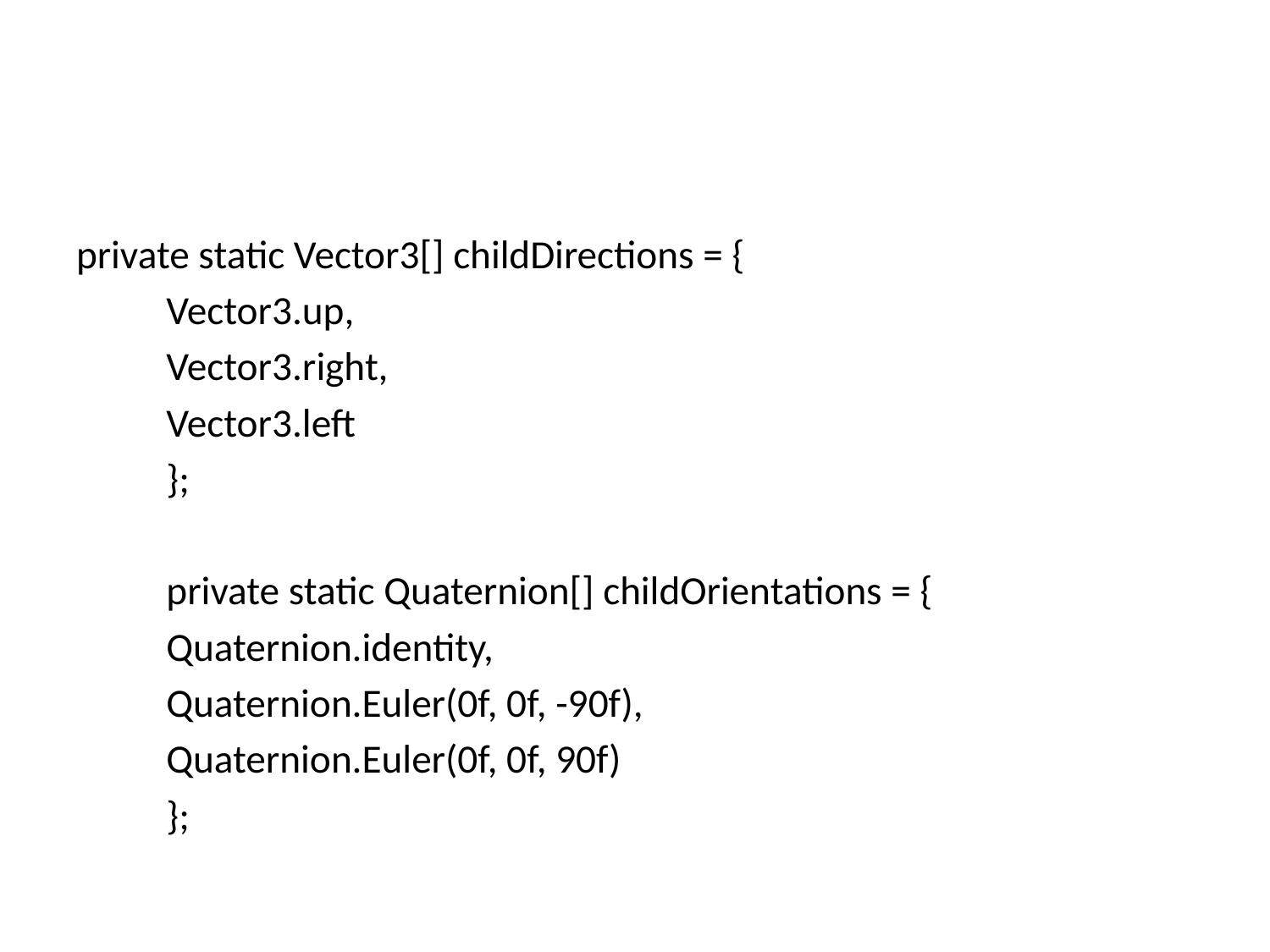

#
private static Vector3[] childDirections = {
		Vector3.up,
		Vector3.right,
		Vector3.left
	};

	private static Quaternion[] childOrientations = {
		Quaternion.identity,
		Quaternion.Euler(0f, 0f, -90f),
		Quaternion.Euler(0f, 0f, 90f)
	};